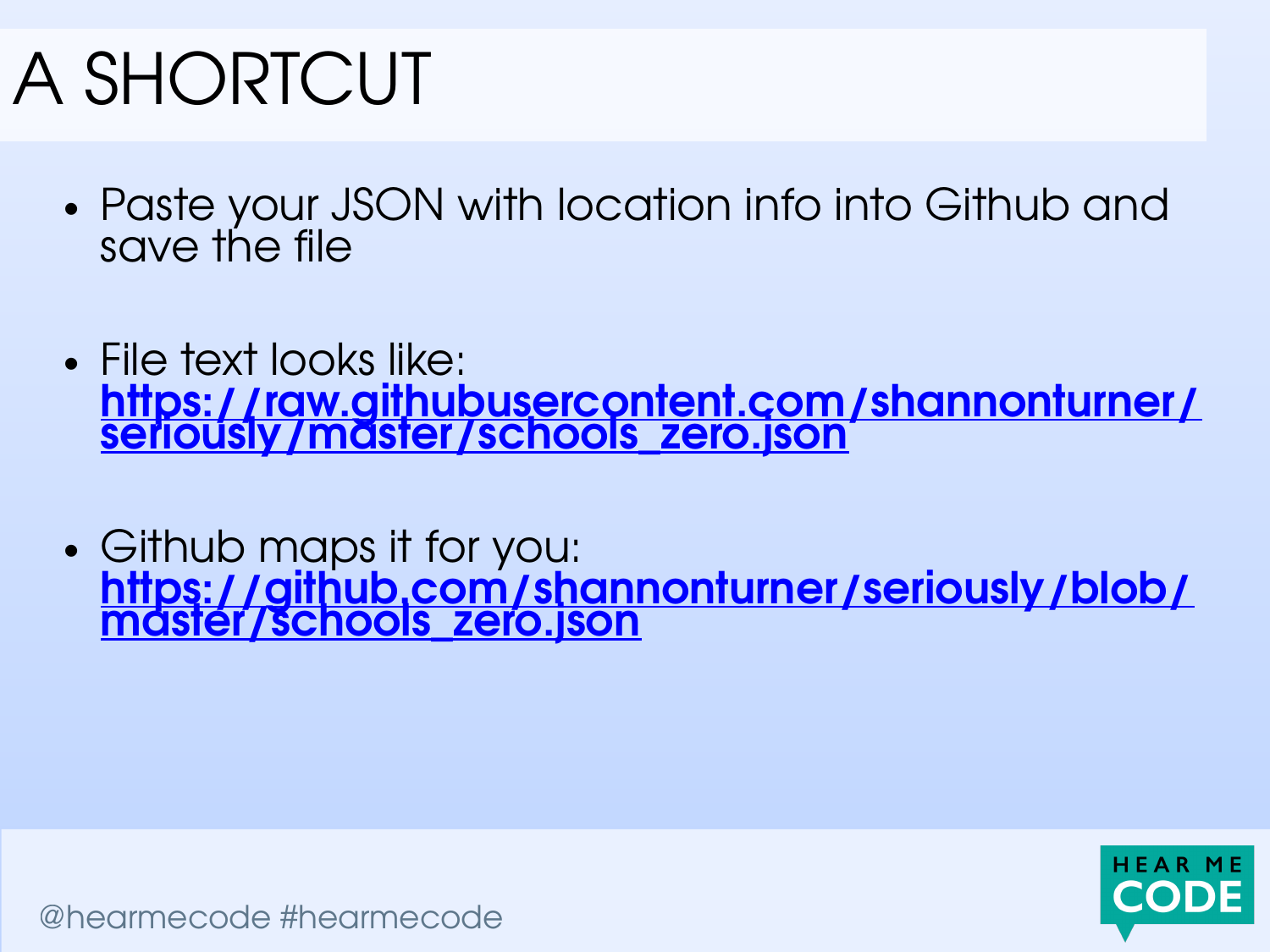

a shortcut
Paste your JSON with location info into Github and save the file

File text looks like: https://raw.githubusercontent.com/shannonturner/seriously/master/schools_zero.json

Github maps it for you: https://github.com/shannonturner/seriously/blob/master/schools_zero.json
18